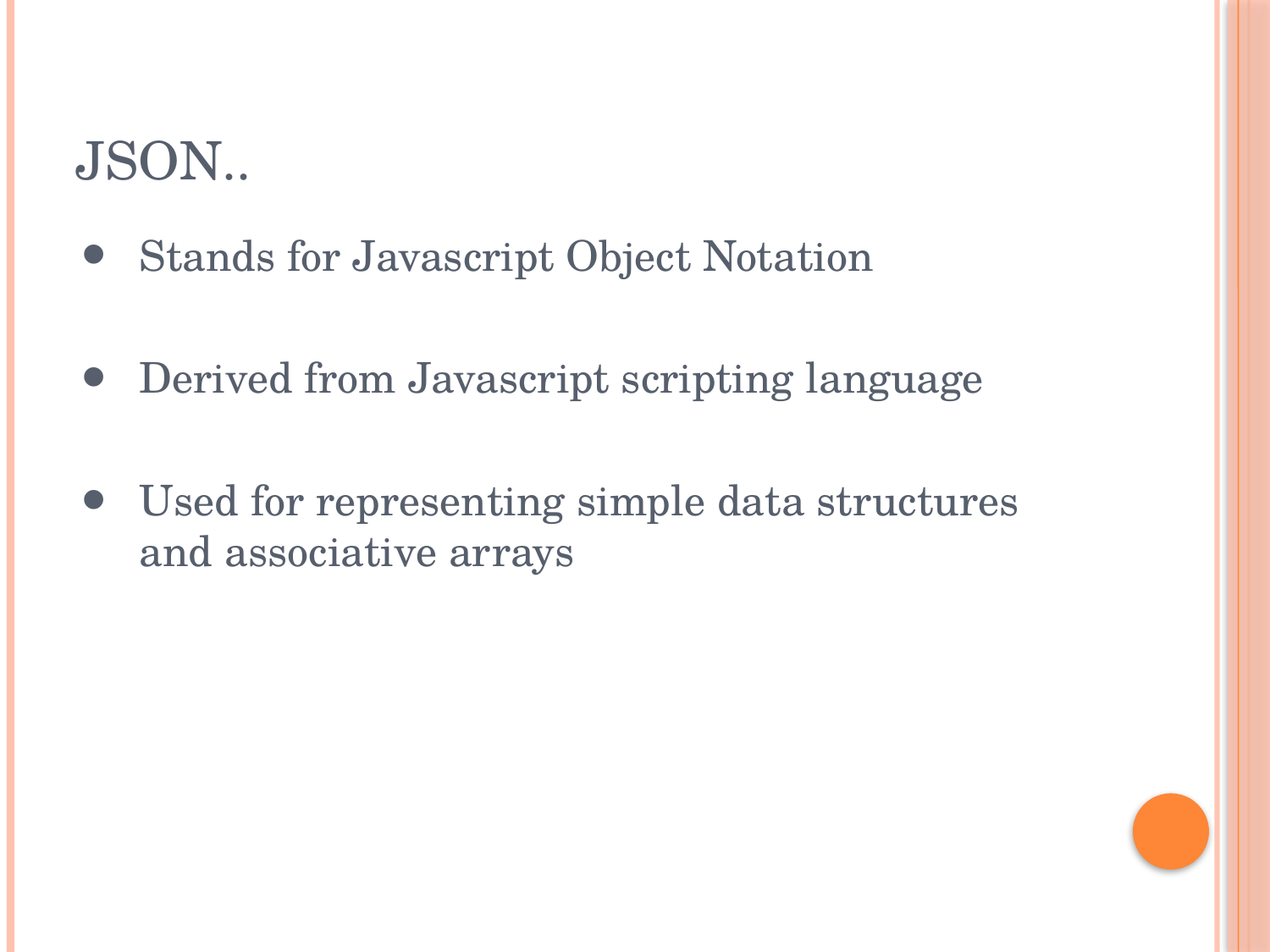

# JSON..
Stands for Javascript Object Notation

Derived from Javascript scripting language

Used for representing simple data structures and associative arrays